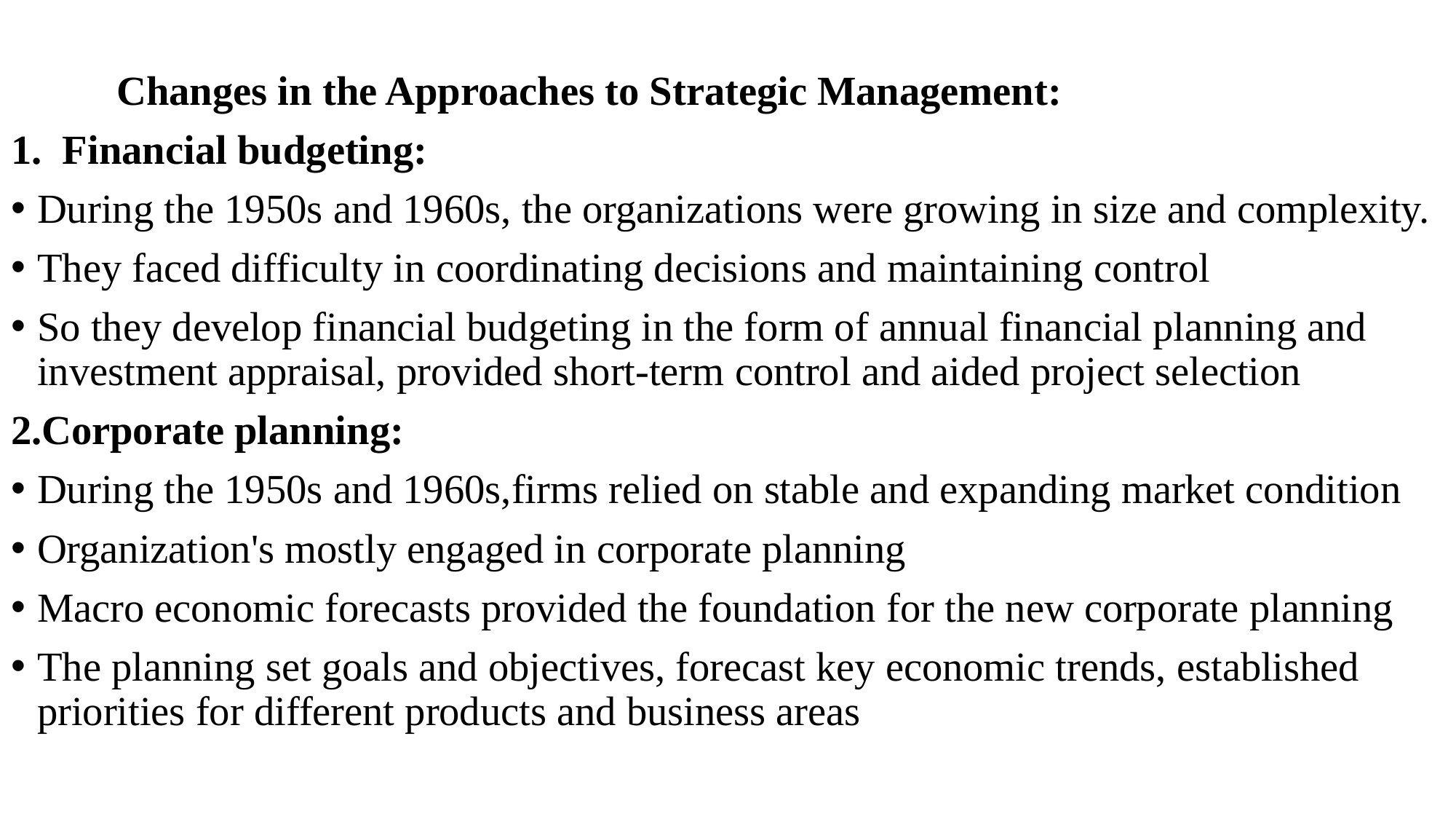

Changes in the Approaches to Strategic Management:
1.  Financial budgeting:
During the 1950s and 1960s, the organizations were growing in size and complexity.
They faced difficulty in coordinating decisions and maintaining control
So they develop financial budgeting in the form of annual financial planning and investment appraisal, provided short-term control and aided project selection
2.Corporate planning:
During the 1950s and 1960s,firms relied on stable and expanding market condition
Organization's mostly engaged in corporate planning
Macro economic forecasts provided the foundation for the new corporate planning
The planning set goals and objectives, forecast key economic trends, established priorities for different products and business areas